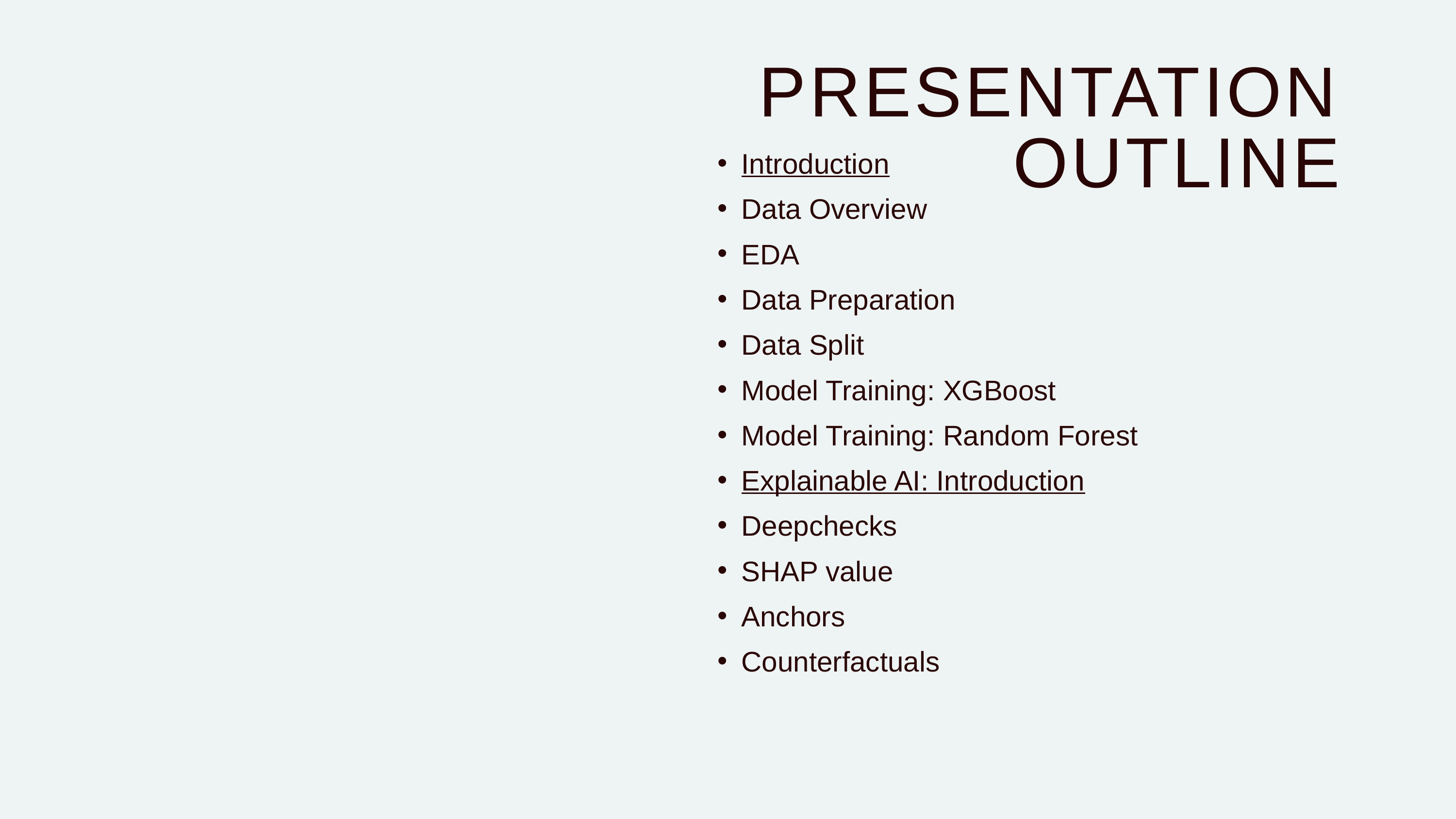

PRESENTATION OUTLINE
Introduction
Data Overview
EDA
Data Preparation
Data Split
Model Training: XGBoost
Model Training: Random Forest
Explainable AI: Introduction
Deepchecks
SHAP value
Anchors
Counterfactuals